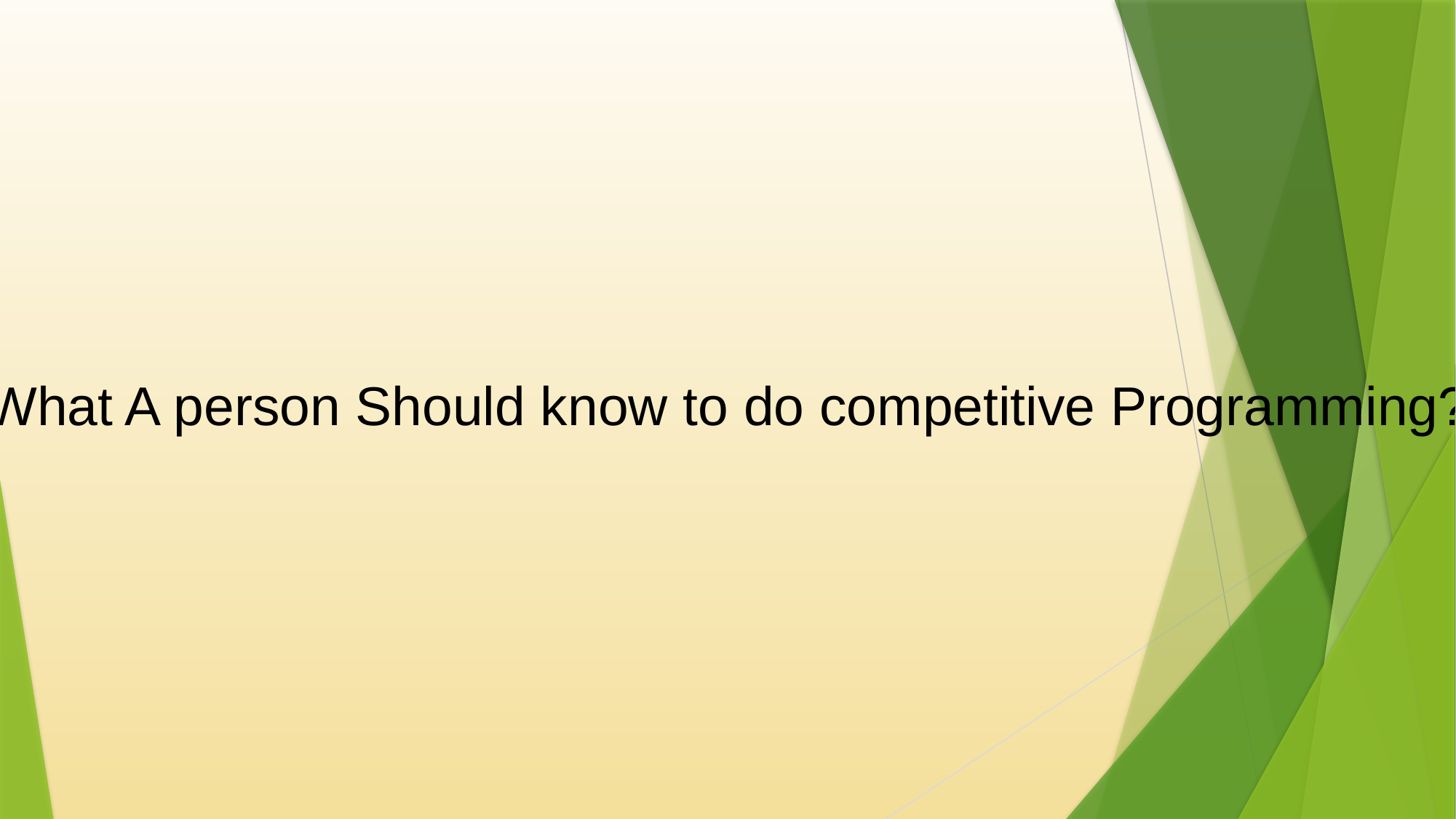

What A person Should know to do competitive Programming?